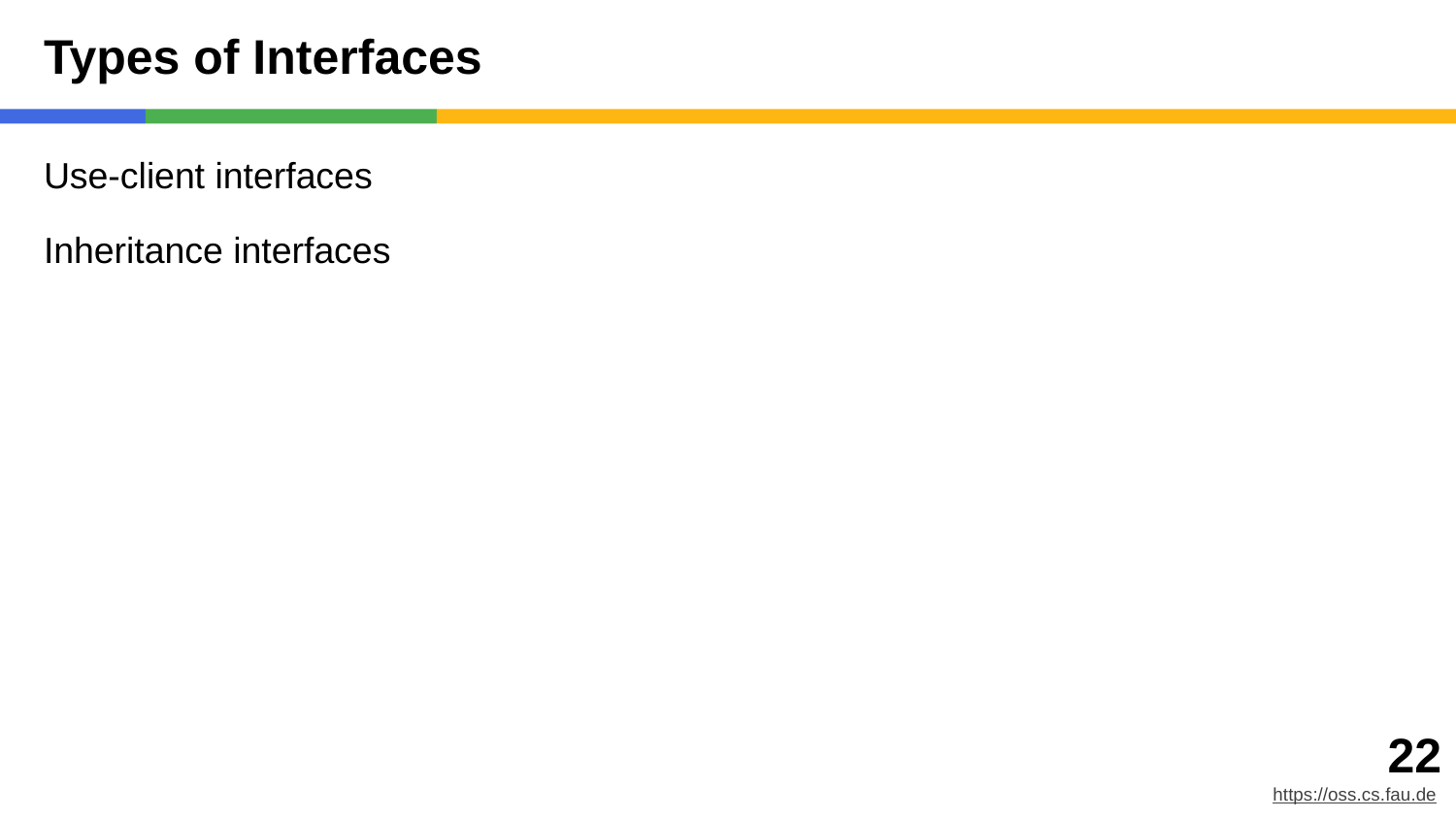

# Types of Interfaces
Use-client interfaces
Inheritance interfaces

22
https://oss.cs.fau.de